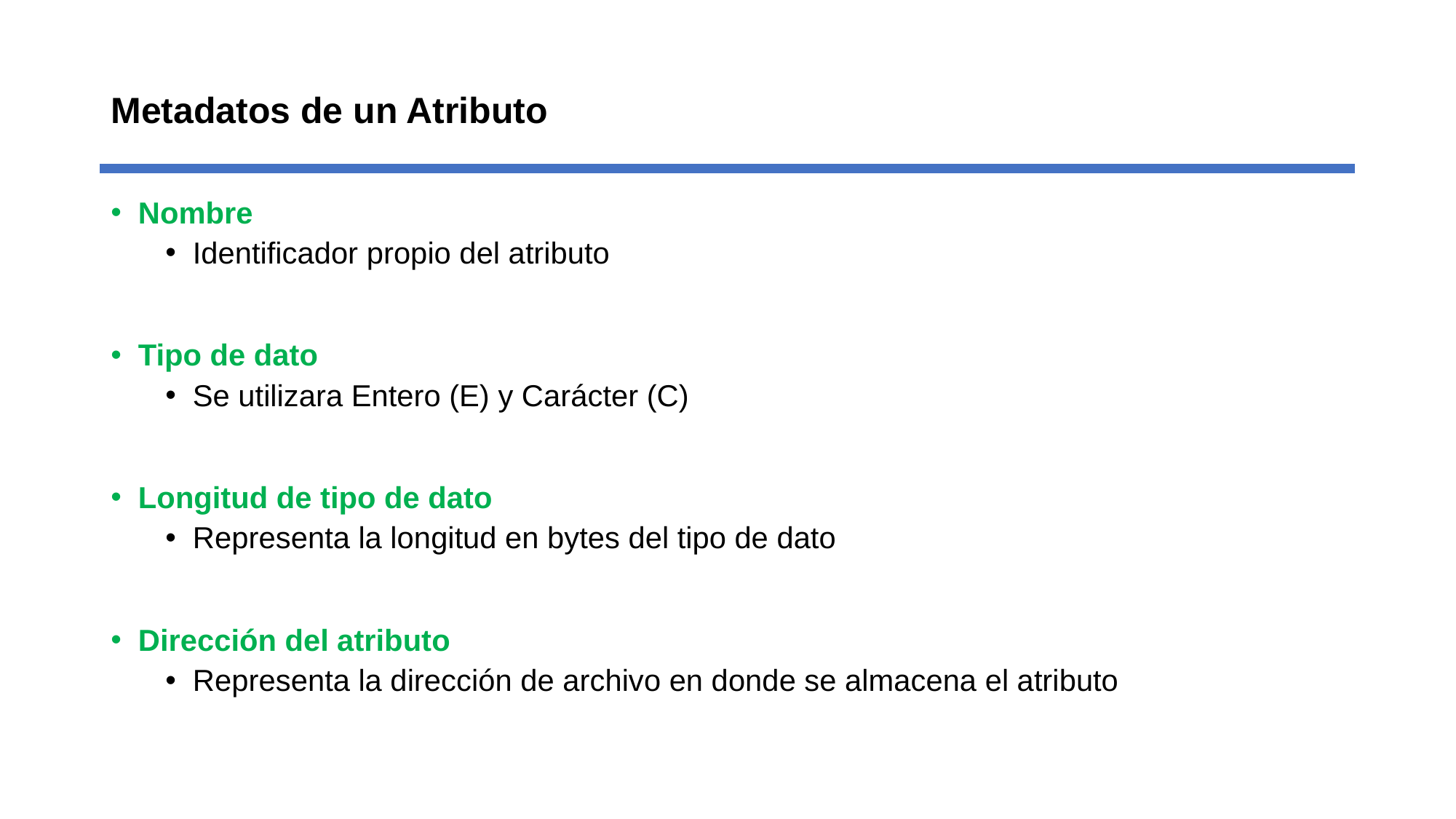

# Metadatos de un Atributo
Nombre
Identificador propio del atributo

Tipo de dato
Se utilizara Entero (E) y Carácter (C)

Longitud de tipo de dato
Representa la longitud en bytes del tipo de dato

Dirección del atributo
Representa la dirección de archivo en donde se almacena el atributo